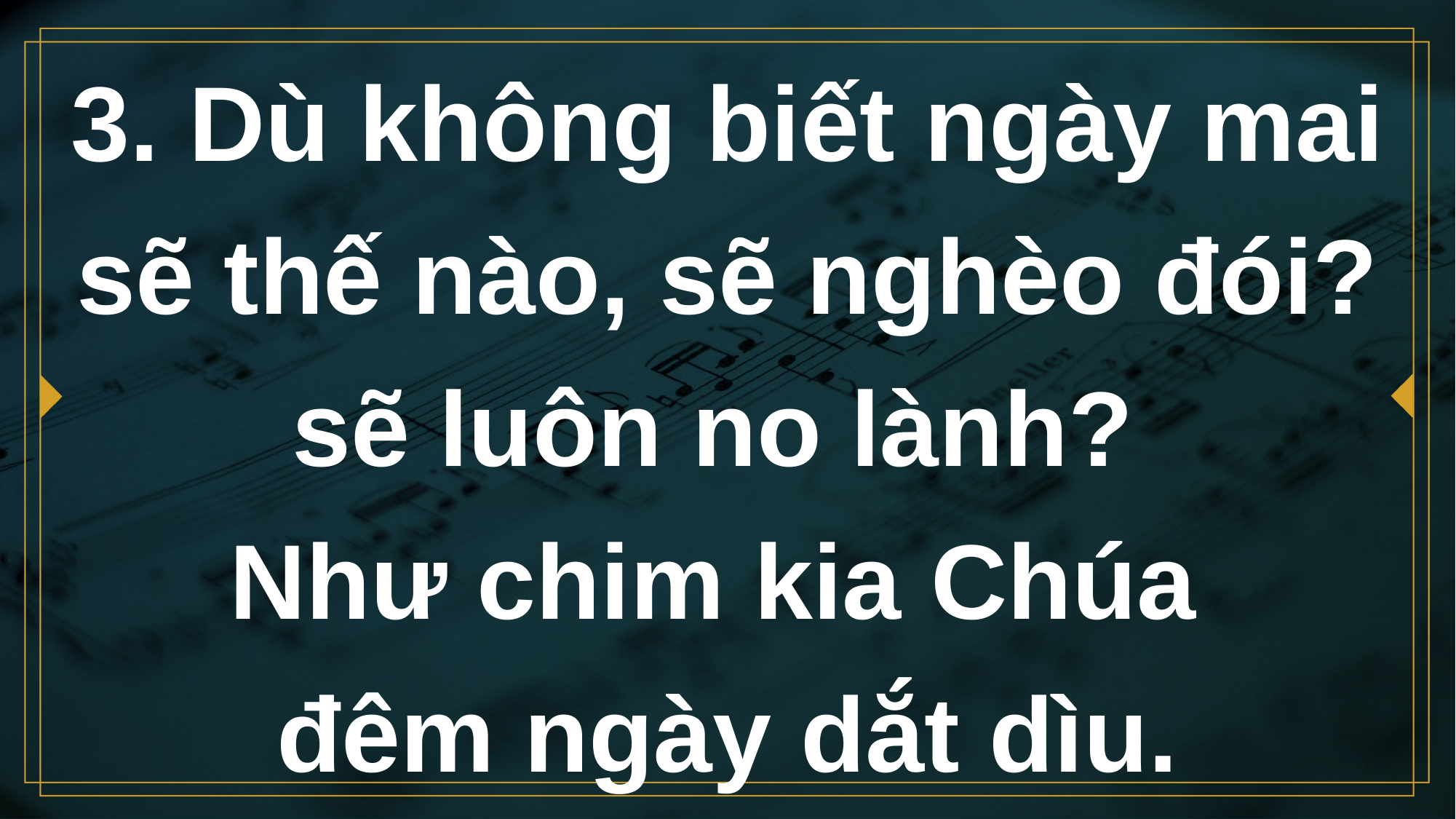

# 3. Dù không biết ngày mai sẽ thế nào, sẽ nghèo đói? sẽ luôn no lành? Như chim kia Chúa đêm ngày dắt dìu.